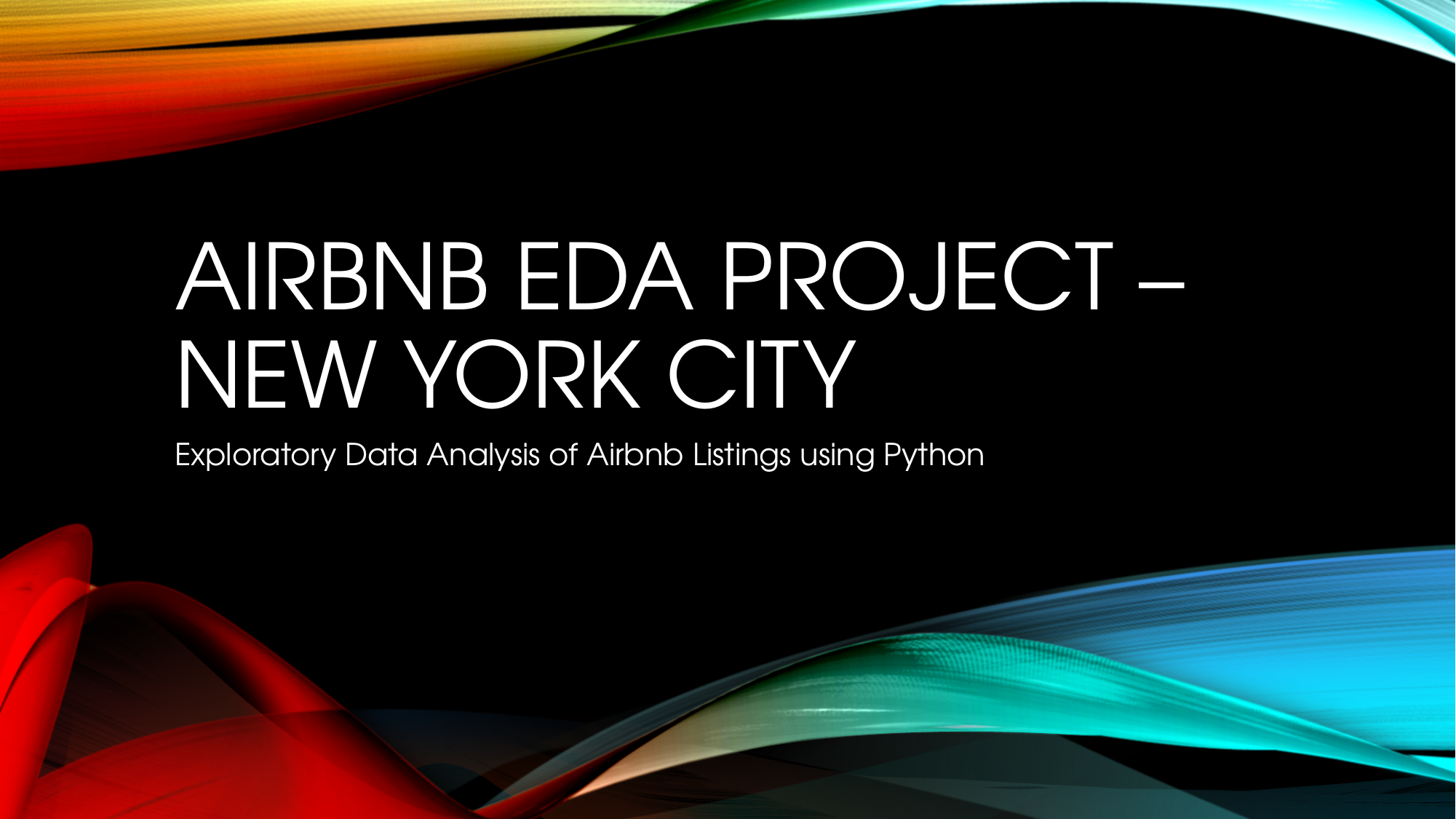

# Airbnb EDA Project – New York City
Exploratory Data Analysis of Airbnb Listings using Python